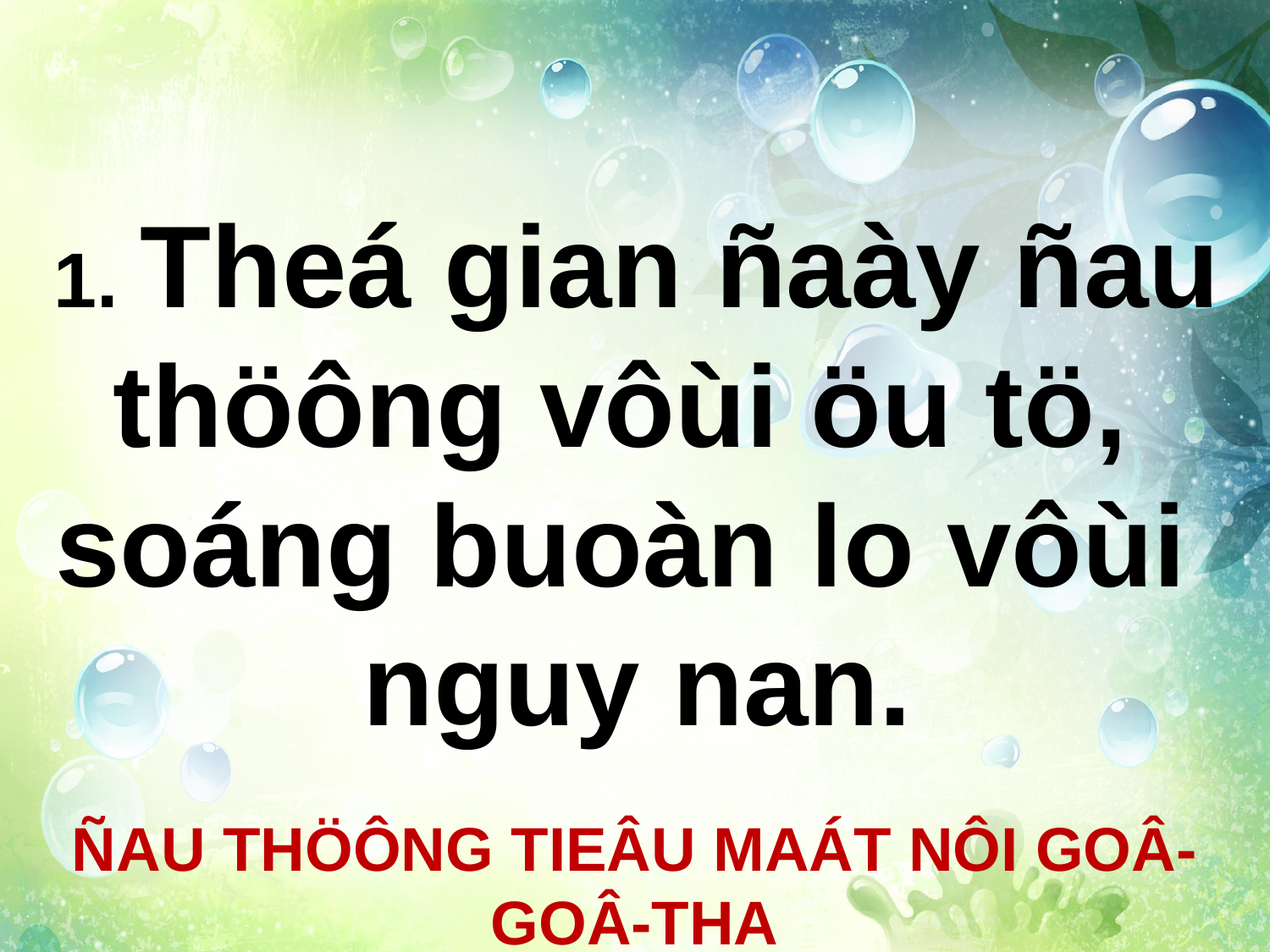

1. Theá gian ñaày ñau thöông vôùi öu tö,
soáng buoàn lo vôùi
nguy nan.
ÑAU THÖÔNG TIEÂU MAÁT NÔI GOÂ-GOÂ-THA